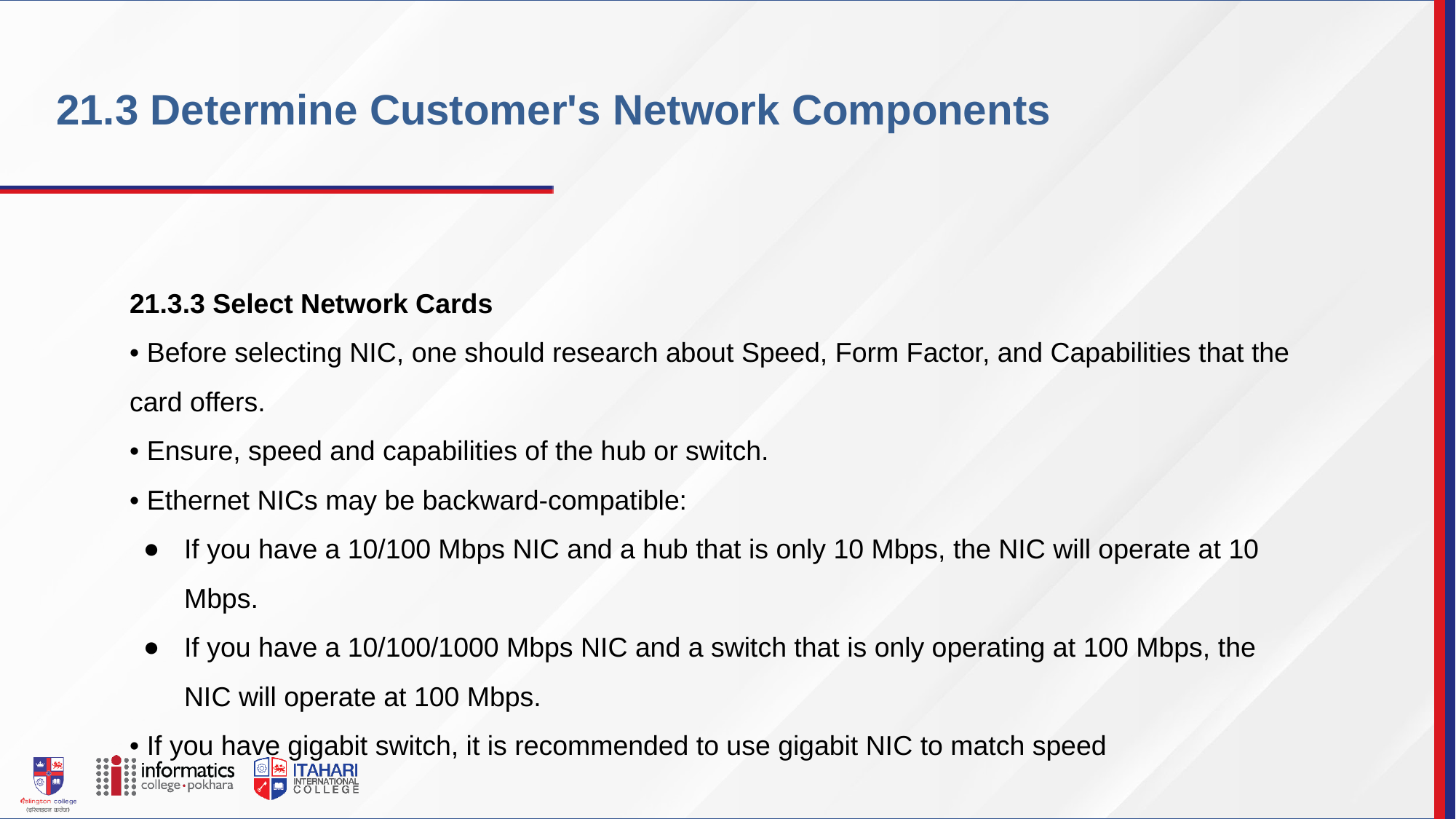

21.3 Determine Customer's Network Components
21.3.3 Select Network Cards
• Before selecting NIC, one should research about Speed, Form Factor, and Capabilities that the card offers.
• Ensure, speed and capabilities of the hub or switch.
• Ethernet NICs may be backward-compatible:
If you have a 10/100 Mbps NIC and a hub that is only 10 Mbps, the NIC will operate at 10 Mbps.
If you have a 10/100/1000 Mbps NIC and a switch that is only operating at 100 Mbps, the
NIC will operate at 100 Mbps.
• If you have gigabit switch, it is recommended to use gigabit NIC to match speed